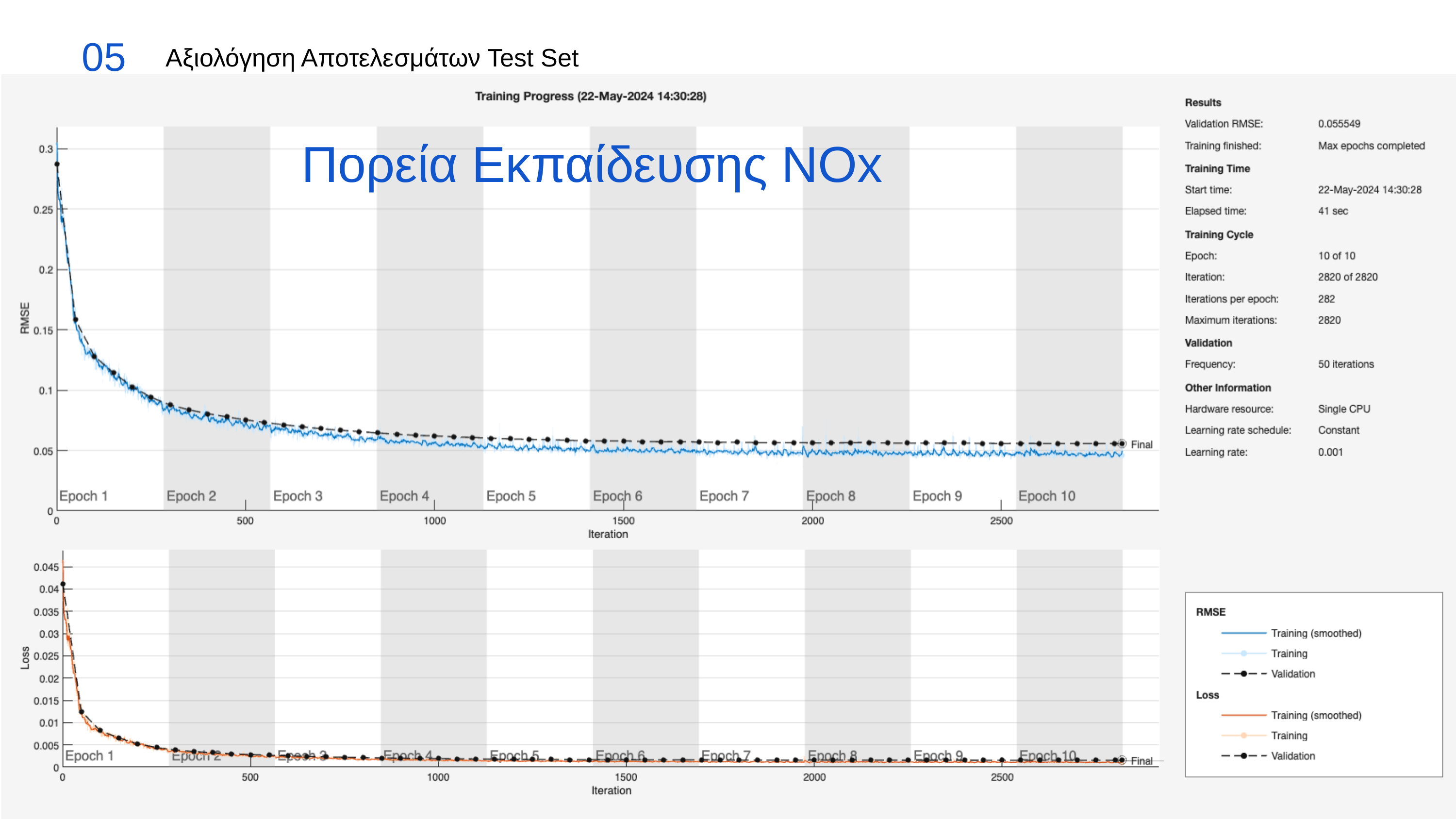

05
Αξιολόγηση Αποτελεσμάτων Test Set

Πορεία Εκπαίδευσης NOx